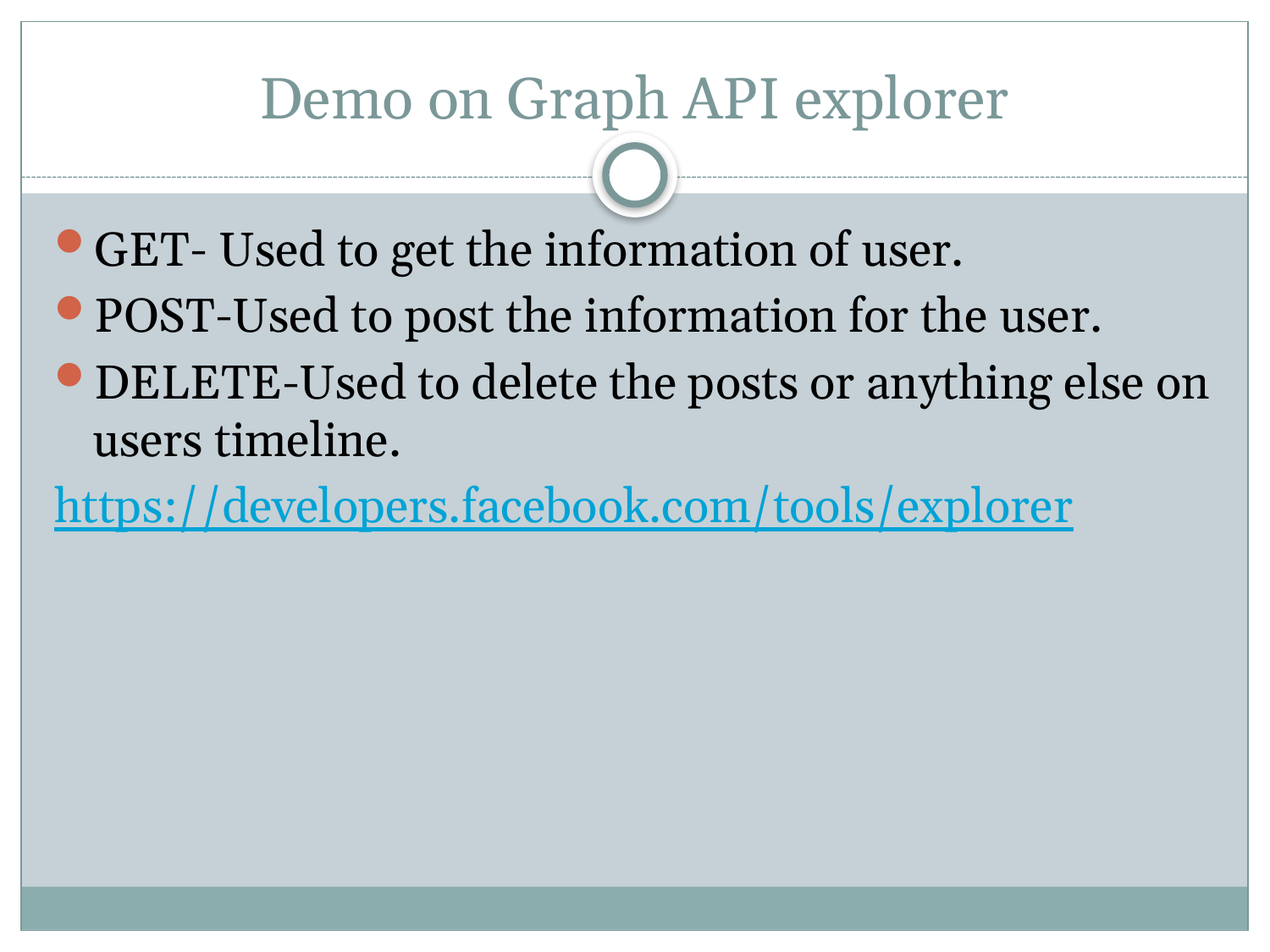

# Demo on Graph API explorer
GET- Used to get the information of user.
POST-Used to post the information for the user.
DELETE-Used to delete the posts or anything else on users timeline.
https://developers.facebook.com/tools/explorer